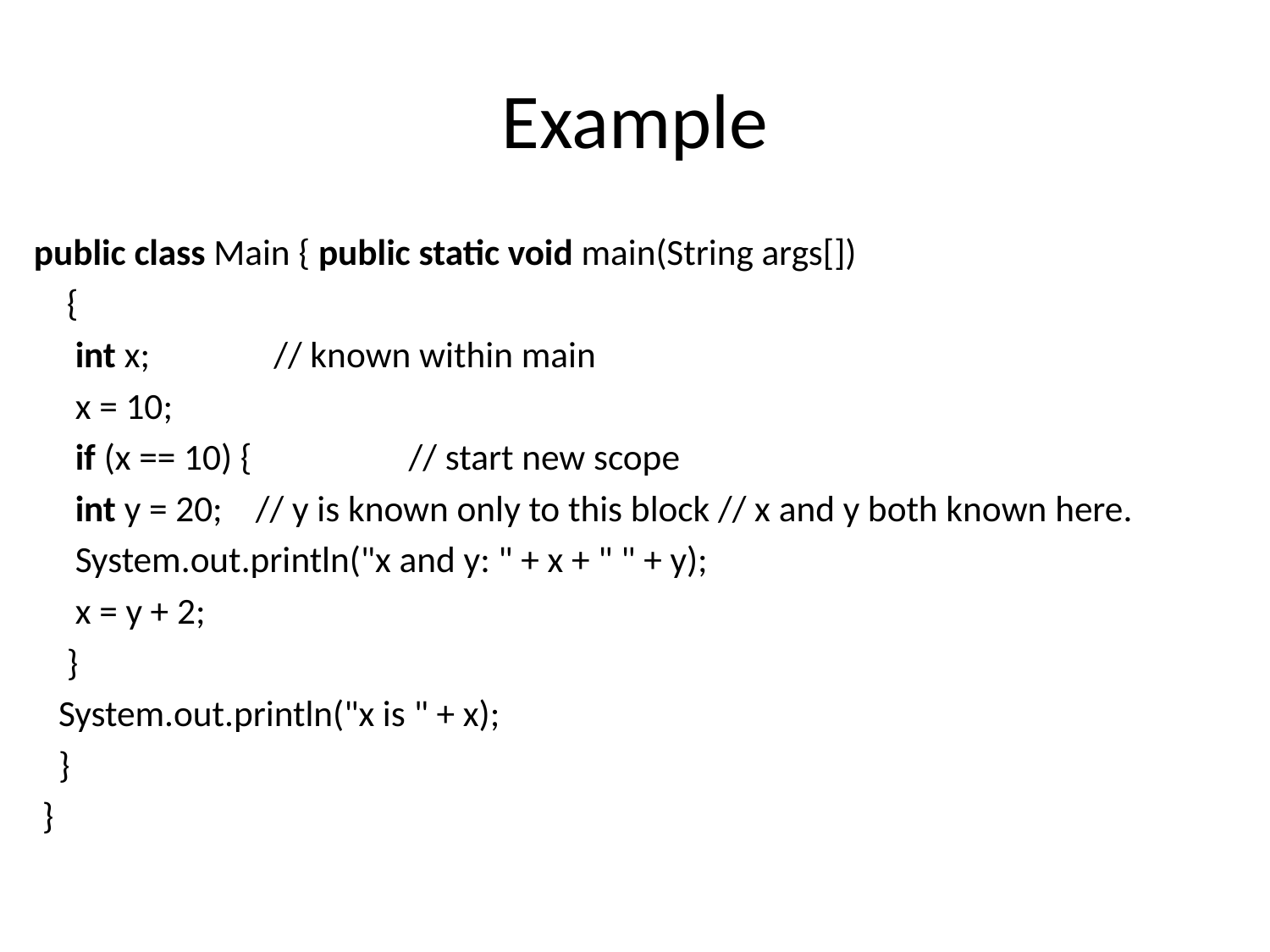

# Example
public class Main { public static void main(String args[])
    {
     int x;               // known within main
     x = 10;
     if (x == 10) {                   // start new scope
     int y = 20;    // y is known only to this block // x and y both known here.
     System.out.println("x and y: " + x + " " + y);
     x = y + 2;
    }
   System.out.println("x is " + x);
   }
 }